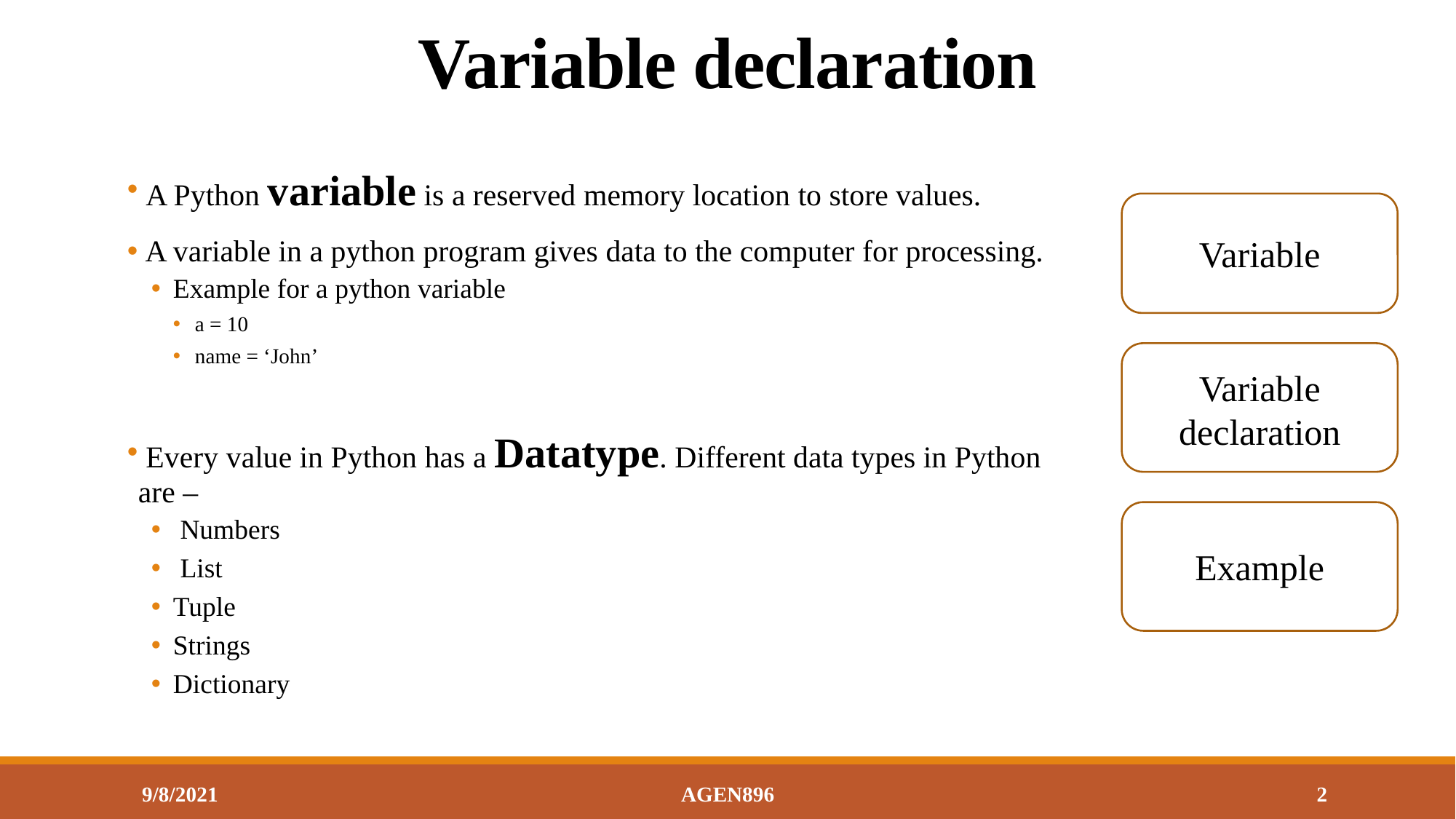

# Variable declaration
 A Python variable is a reserved memory location to store values.
 A variable in a python program gives data to the computer for processing.
Example for a python variable
a = 10
name = ‘John’

 Every value in Python has a Datatype. Different data types in Python are –
 Numbers
 List
Tuple
Strings
Dictionary

Variable

Variable declaration

Example
9/8/2021
AGEN896
2